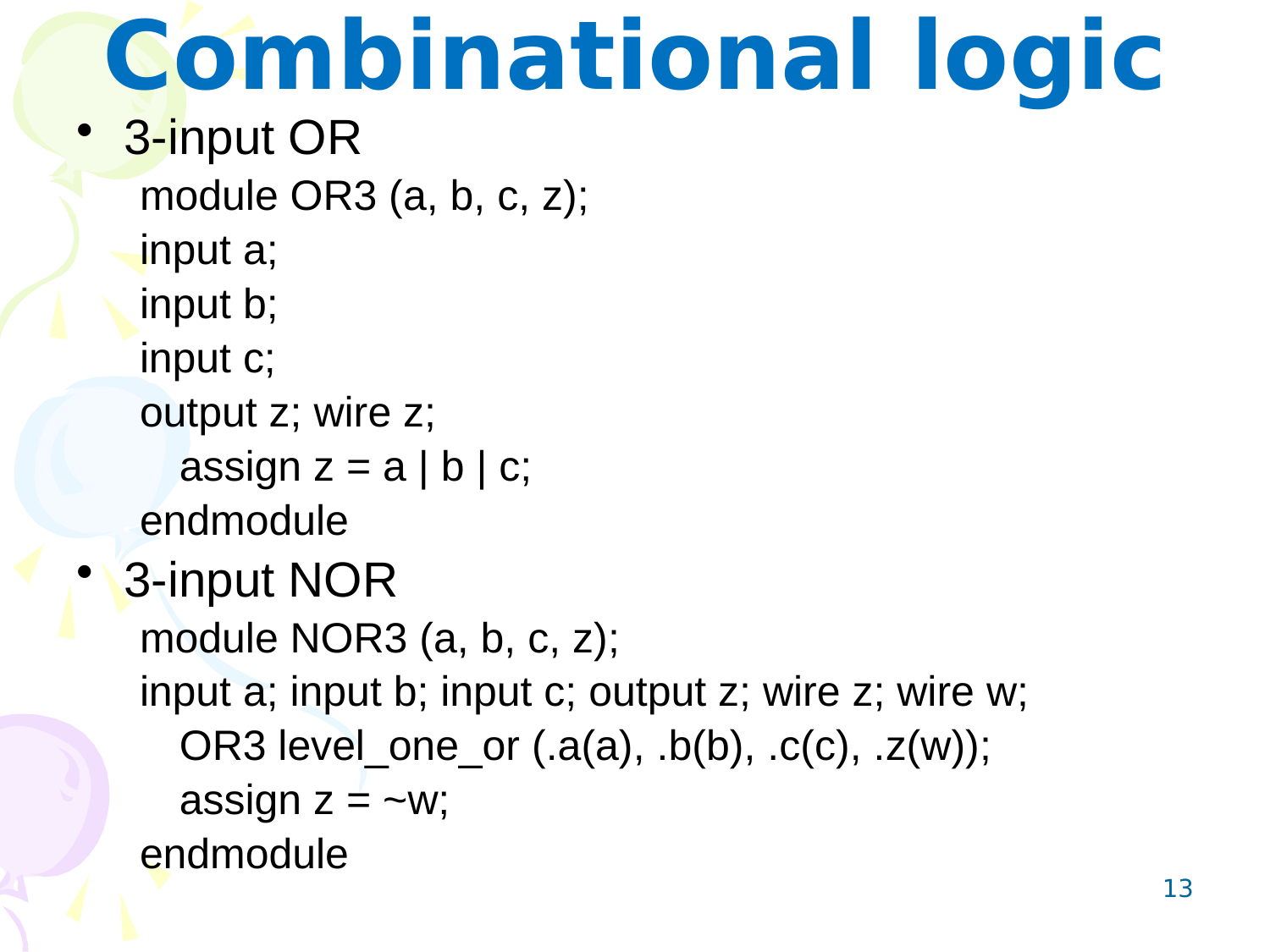

# Combinational logic
3-input OR
module OR3 (a, b, c, z);
input a;
input b;
input c;
output z; wire z;
	assign z = a | b | c;
endmodule
3-input NOR
module NOR3 (a, b, c, z);
input a; input b; input c; output z; wire z; wire w;
	OR3 level_one_or (.a(a), .b(b), .c(c), .z(w));
	assign z = ~w;
endmodule

13